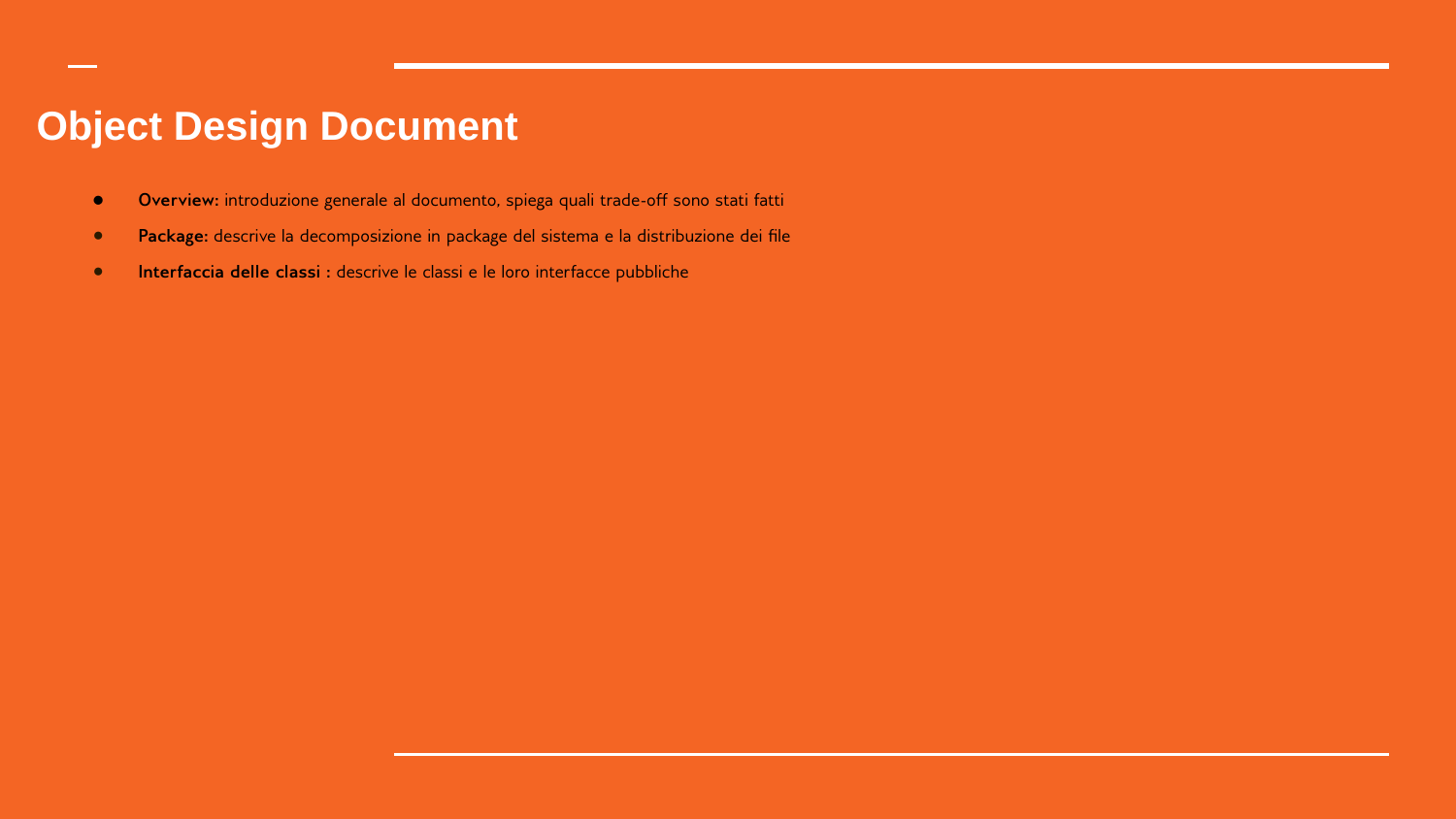

# Object Design Document
Overview: introduzione generale al documento, spiega quali trade-off sono stati fatti
Package: descrive la decomposizione in package del sistema e la distribuzione dei file
Interfaccia delle classi : descrive le classi e le loro interfacce pubbliche